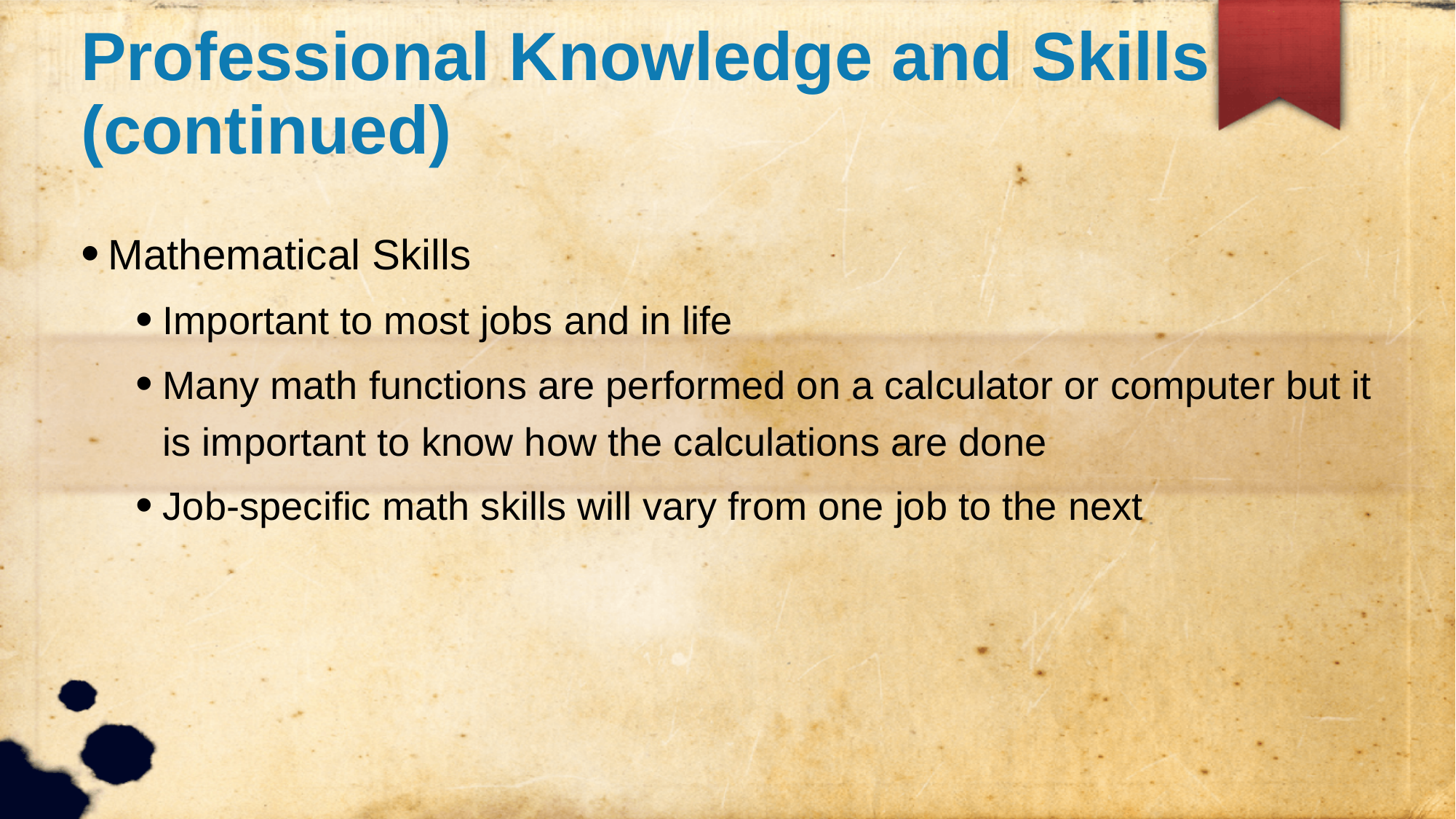

Professional Knowledge and Skills (continued)
Mathematical Skills
Important to most jobs and in life
Many math functions are performed on a calculator or computer but it is important to know how the calculations are done
Job-specific math skills will vary from one job to the next